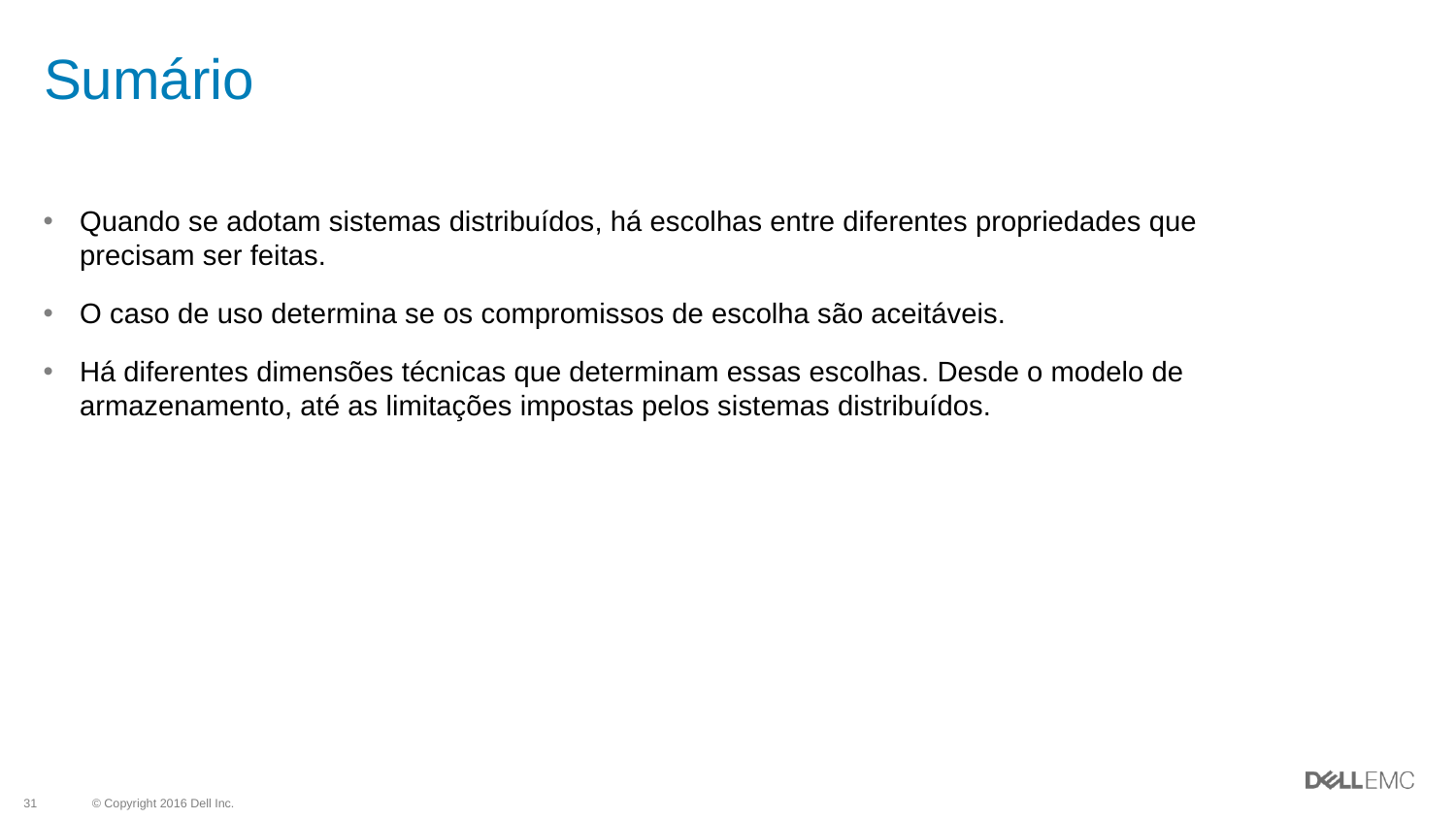

# Sumário
Quando se adotam sistemas distribuídos, há escolhas entre diferentes propriedades que precisam ser feitas.
O caso de uso determina se os compromissos de escolha são aceitáveis.
Há diferentes dimensões técnicas que determinam essas escolhas. Desde o modelo de armazenamento, até as limitações impostas pelos sistemas distribuídos.